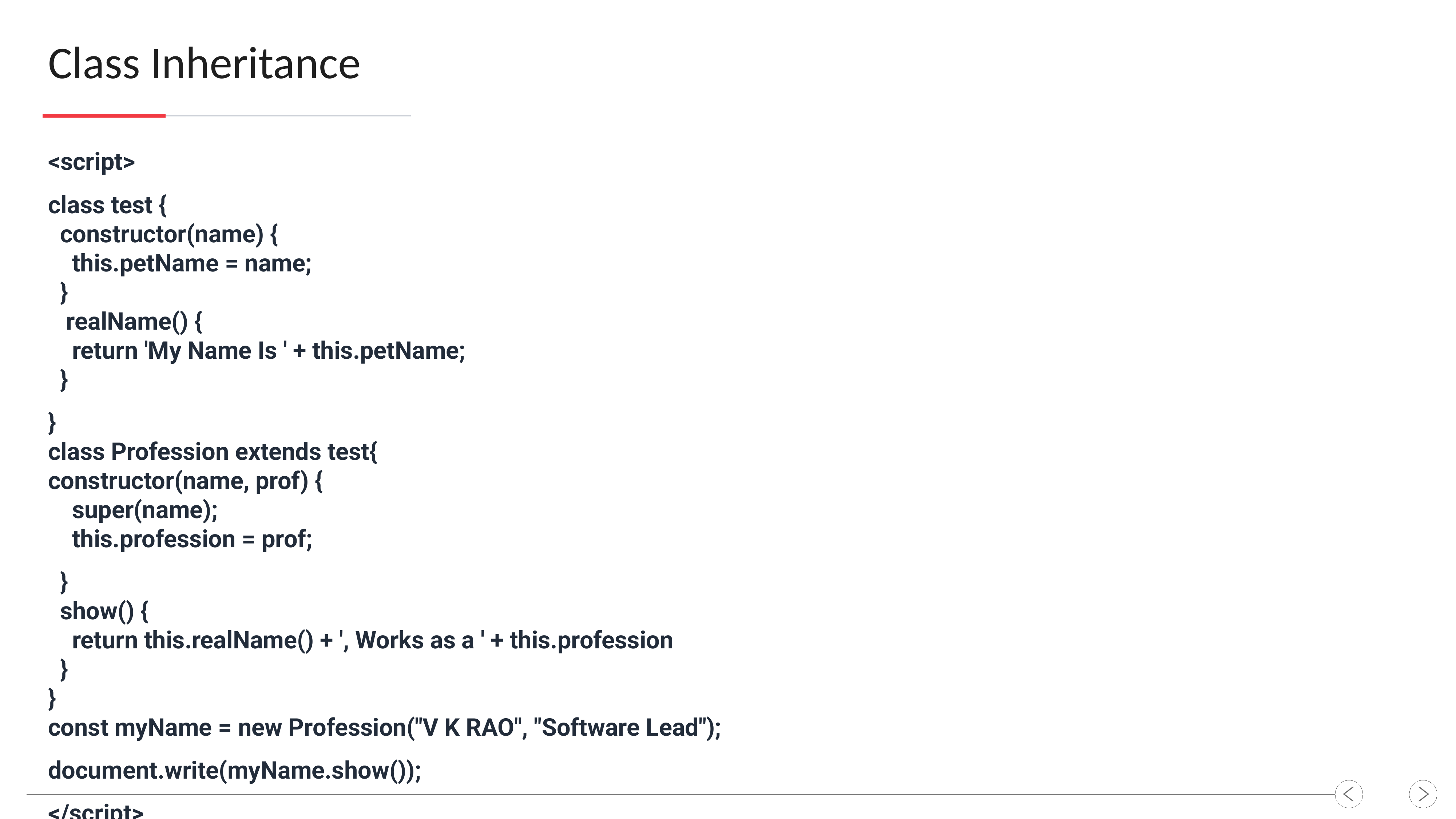

Class Inheritance
<script>
class test {
  constructor(name) {
    this.petName = name;
  }
   realName() {
    return 'My Name Is ' + this.petName;
  }
}
class Profession extends test{
constructor(name, prof) {
    super(name);
    this.profession = prof;
  }
  show() {
    return this.realName() + ', Works as a ' + this.profession
  }
}
const myName = new Profession("V K RAO", "Software Lead");
document.write(myName.show());
</script>